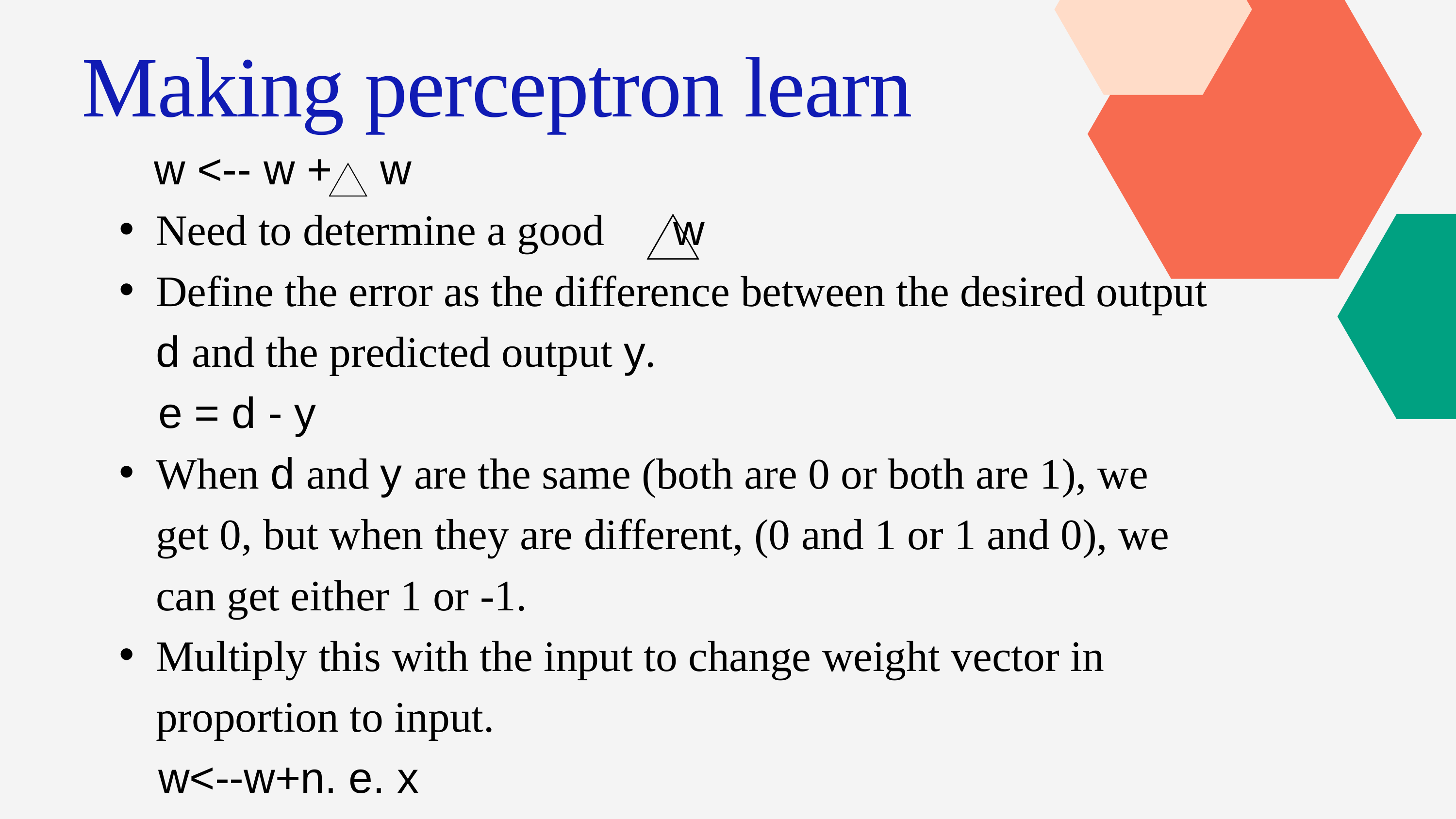

Making perceptron learn
      w <-- w +    w
Need to determine a good      w
Define the error as the difference between the desired output d and the predicted output y.
       e = d - y
When d and y are the same (both are 0 or both are 1), we get 0, but when they are different, (0 and 1 or 1 and 0), we can get either 1 or -1.
Multiply this with the input to change weight vector in proportion to input.
       w<--w+n. e. x